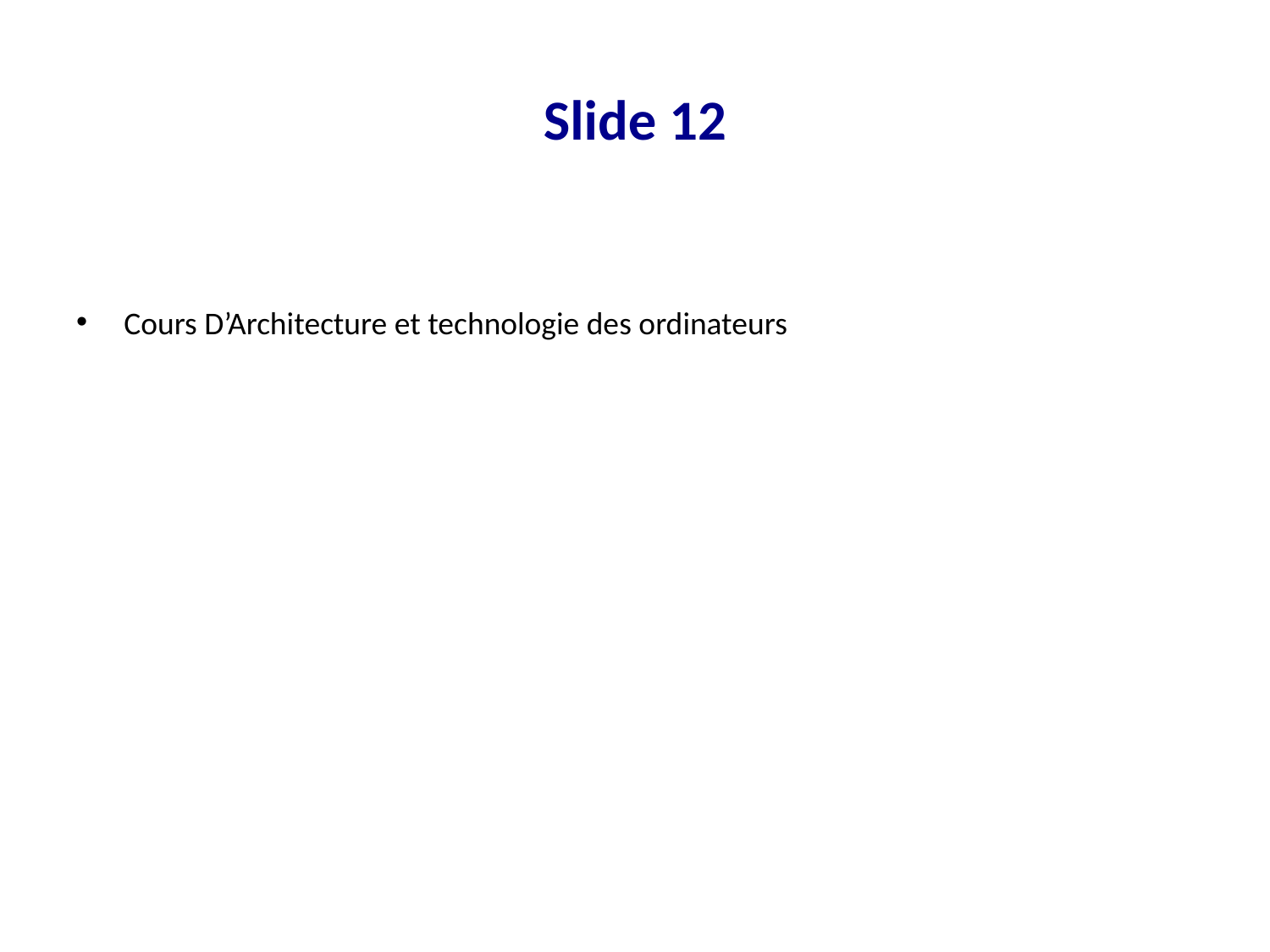

# Slide 12

Cours D’Architecture et technologie des ordinateurs